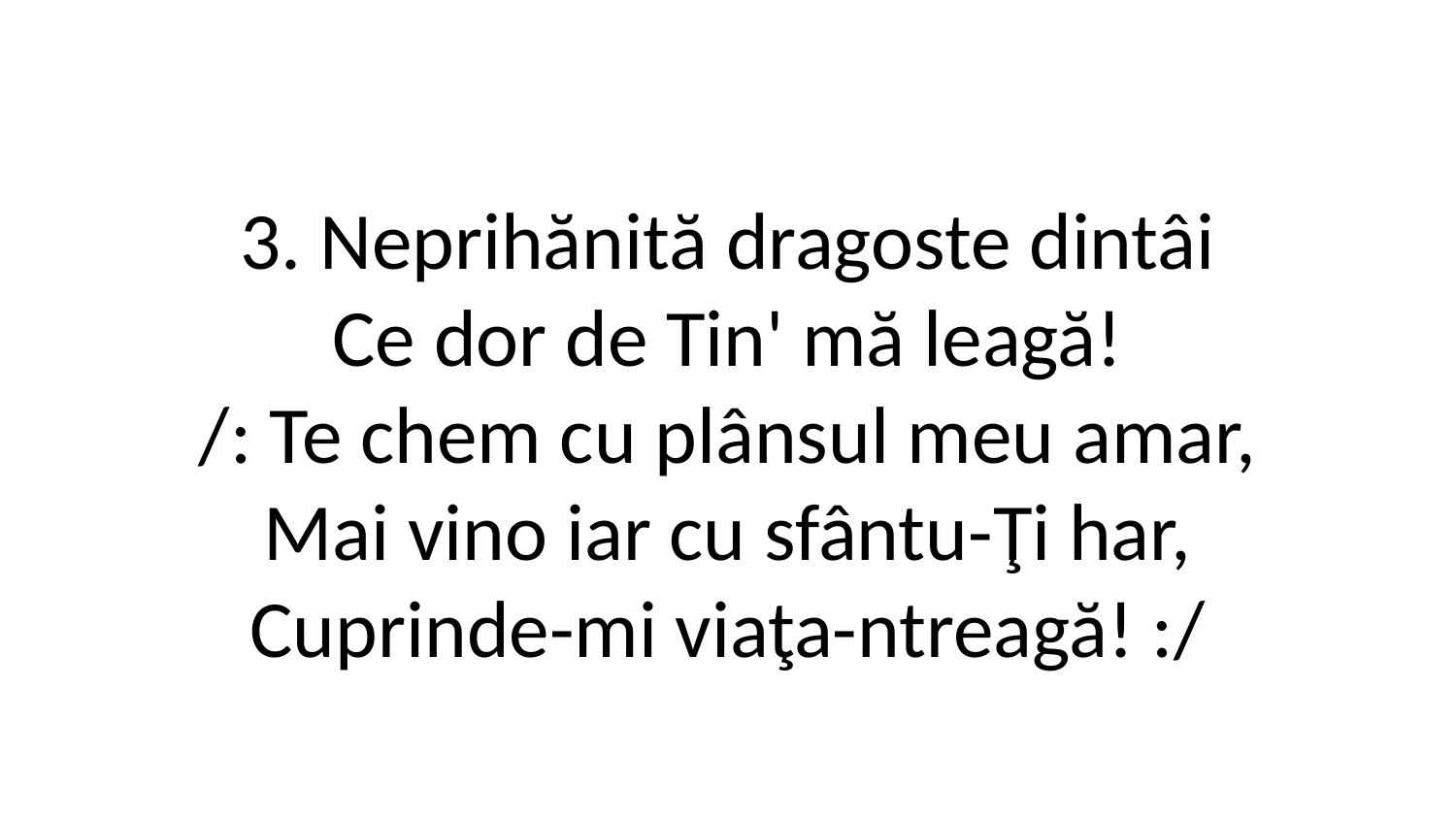

3. Neprihănită dragoste dintâi
Ce dor de Tin' mă leagă!
/: Te chem cu plânsul meu amar,
Mai vino iar cu sfântu-Ţi har,
Cuprinde-mi viaţa-ntreagă! :/